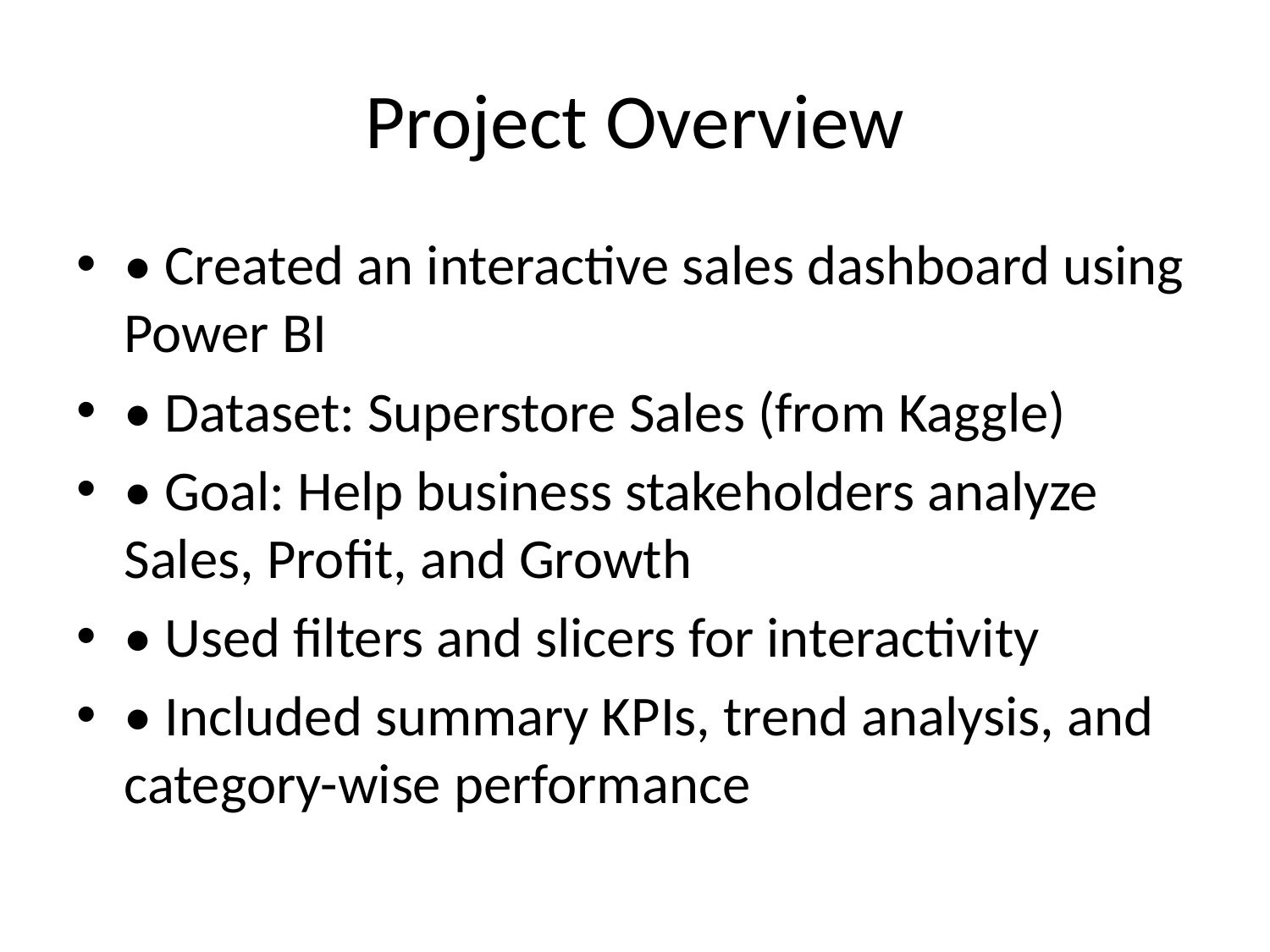

# Project Overview
• Created an interactive sales dashboard using Power BI
• Dataset: Superstore Sales (from Kaggle)
• Goal: Help business stakeholders analyze Sales, Profit, and Growth
• Used filters and slicers for interactivity
• Included summary KPIs, trend analysis, and category-wise performance